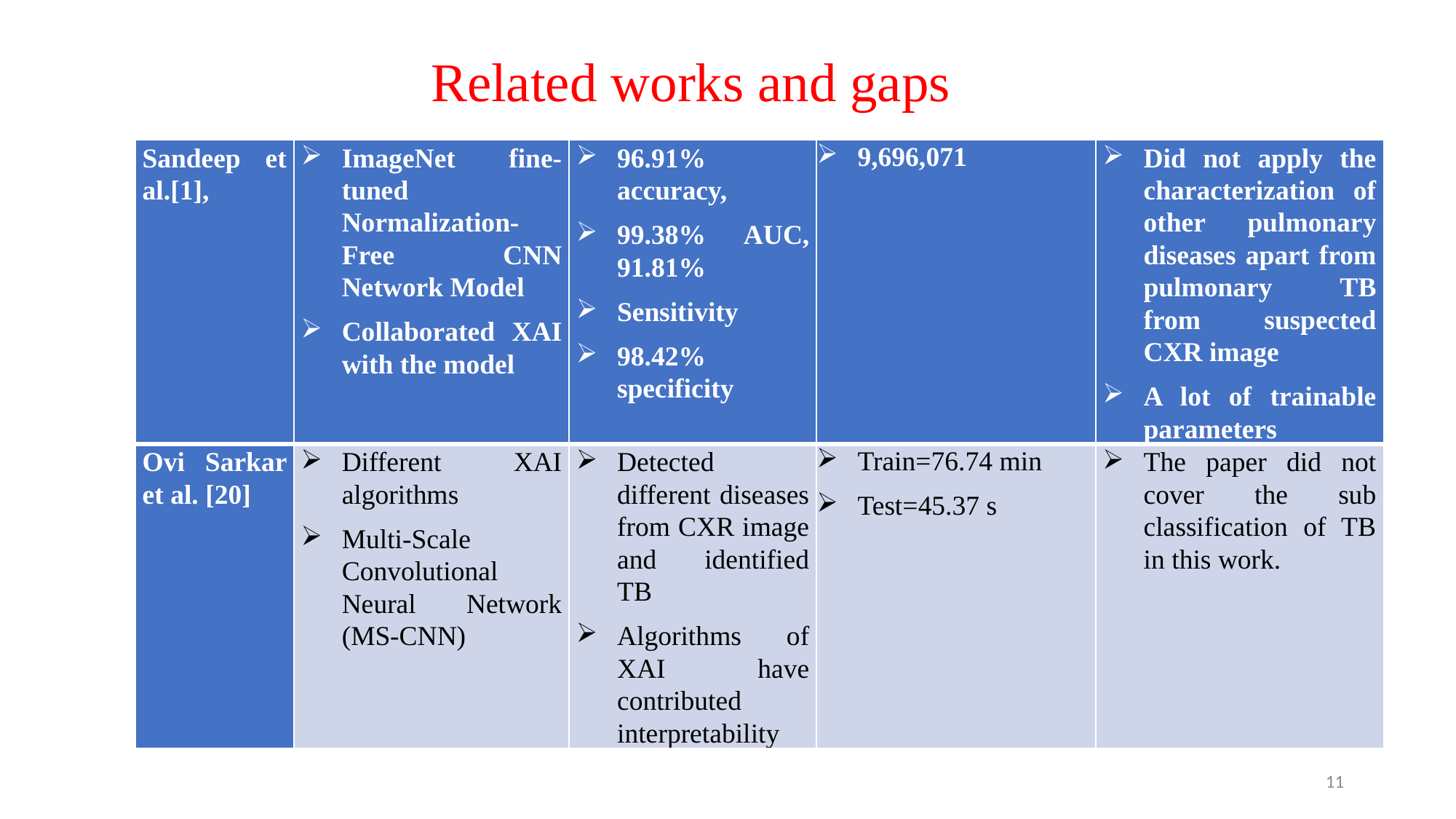

Related works and gaps
| Sandeep et al.[1], | ImageNet fine-tuned Normalization-Free CNN Network Model Collaborated XAI with the model | 96.91% accuracy, 99.38% AUC, 91.81% Sensitivity 98.42% specificity | 9,696,071 | Did not apply the characterization of other pulmonary diseases apart from pulmonary TB from suspected CXR image A lot of trainable parameters |
| --- | --- | --- | --- | --- |
| Ovi Sarkar et al. [20] | Different XAI algorithms Multi-Scale Convolutional Neural Network (MS-CNN) | Detected different diseases from CXR image and identified TB Algorithms of XAI have contributed interpretability | Train=76.74 min Test=45.37 s | The paper did not cover the sub classification of TB in this work. |
11